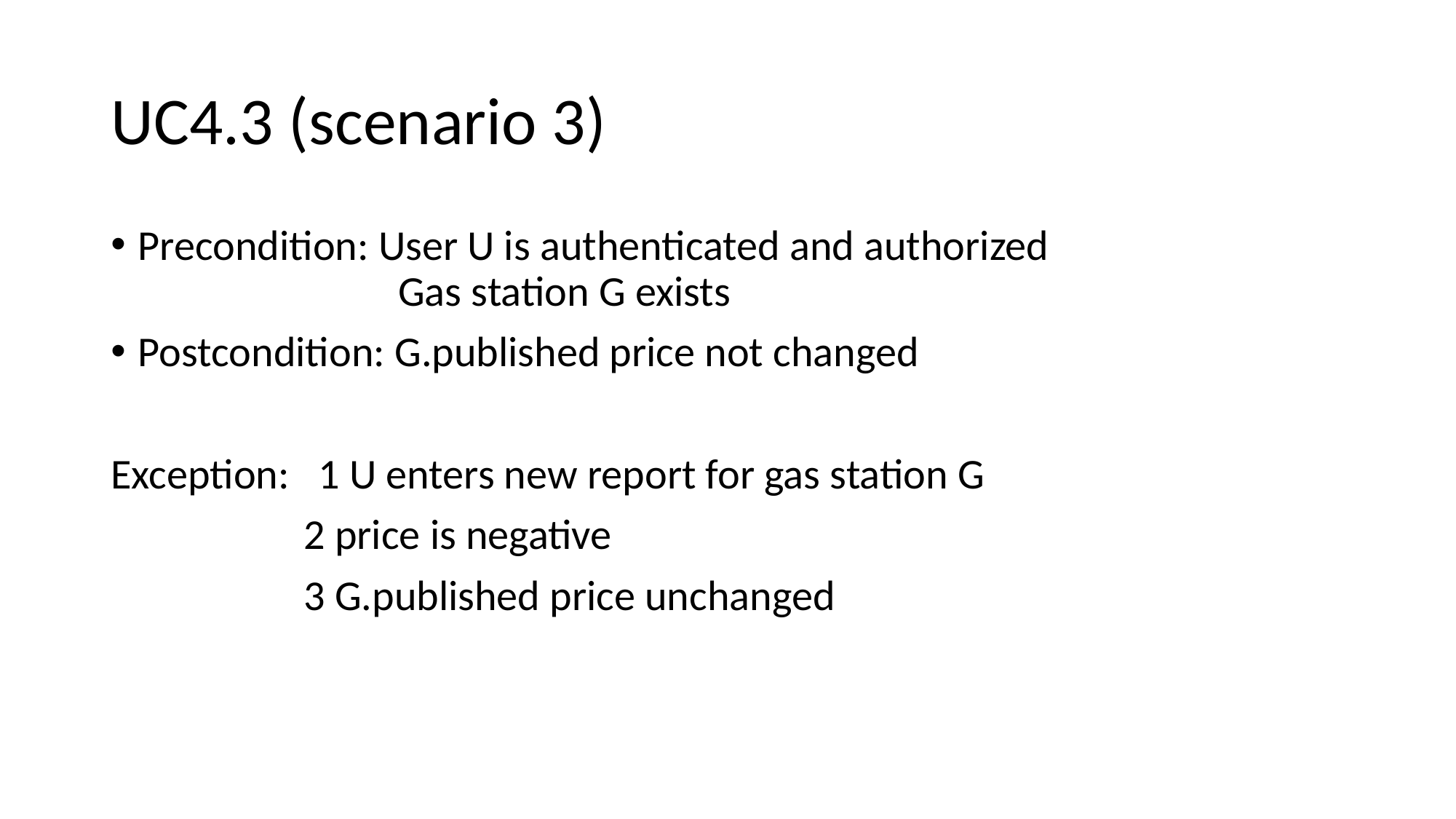

# UC4.3 (scenario 3)
Precondition: User U is authenticated and authorized
                           Gas station G exists
Postcondition: G.published price not changed

Exception:   1 U enters new report for gas station G
                    2 price is negative
                    3 G.published price unchanged